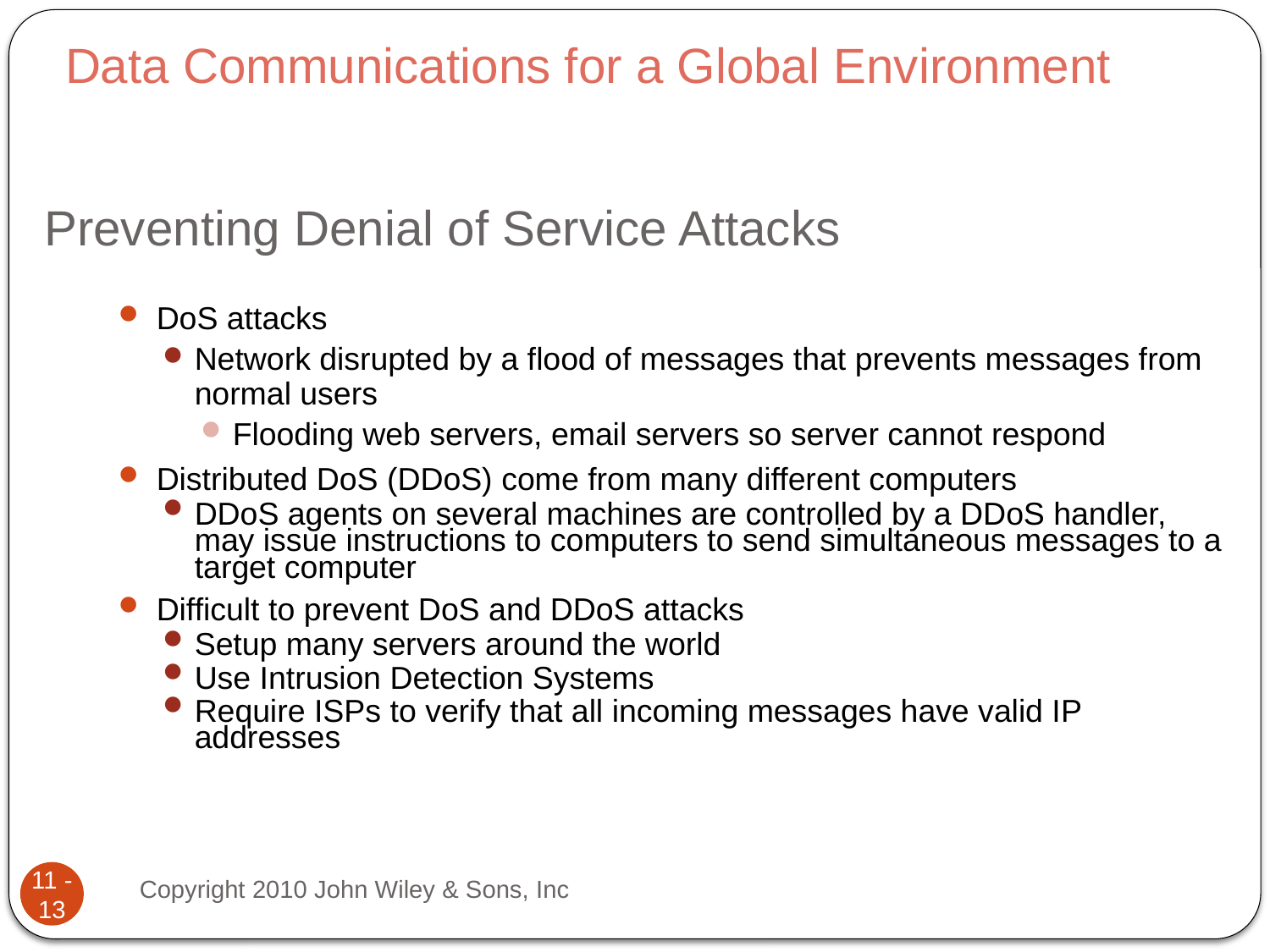

Data Communications for a Global Environment
# Preventing Denial of Service Attacks
DoS attacks
Network disrupted by a flood of messages that prevents messages from normal users
Flooding web servers, email servers so server cannot respond
Distributed DoS (DDoS) come from many different computers
DDoS agents on several machines are controlled by a DDoS handler, may issue instructions to computers to send simultaneous messages to a target computer
Difficult to prevent DoS and DDoS attacks
Setup many servers around the world
Use Intrusion Detection Systems
Require ISPs to verify that all incoming messages have valid IP addresses
Copyright 2010 John Wiley & Sons, Inc
11 - 13